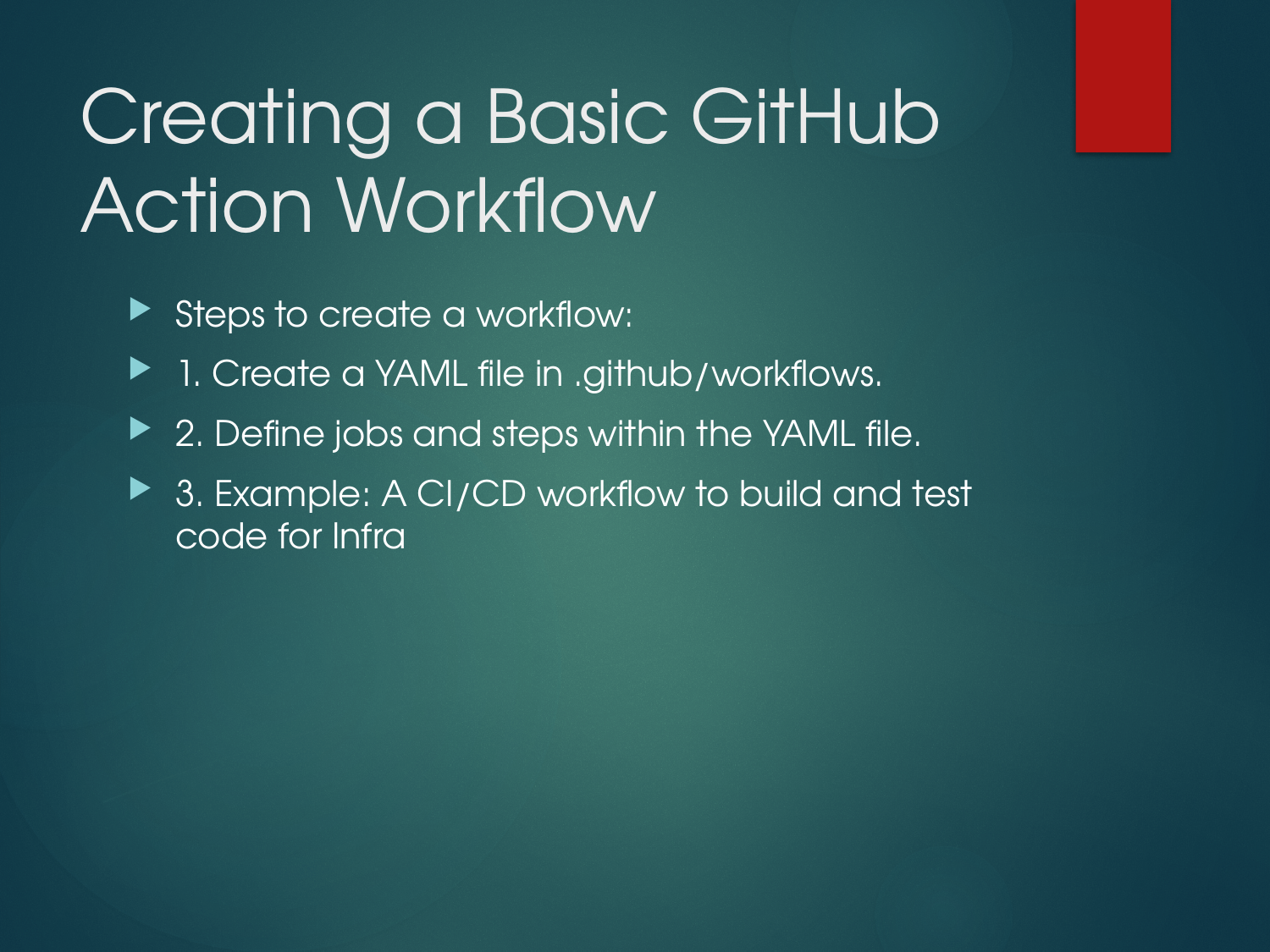

# Creating a Basic GitHub Action Workflow
Steps to create a workflow:
1. Create a YAML file in .github/workflows.
2. Define jobs and steps within the YAML file.
3. Example: A CI/CD workflow to build and test code for Infra